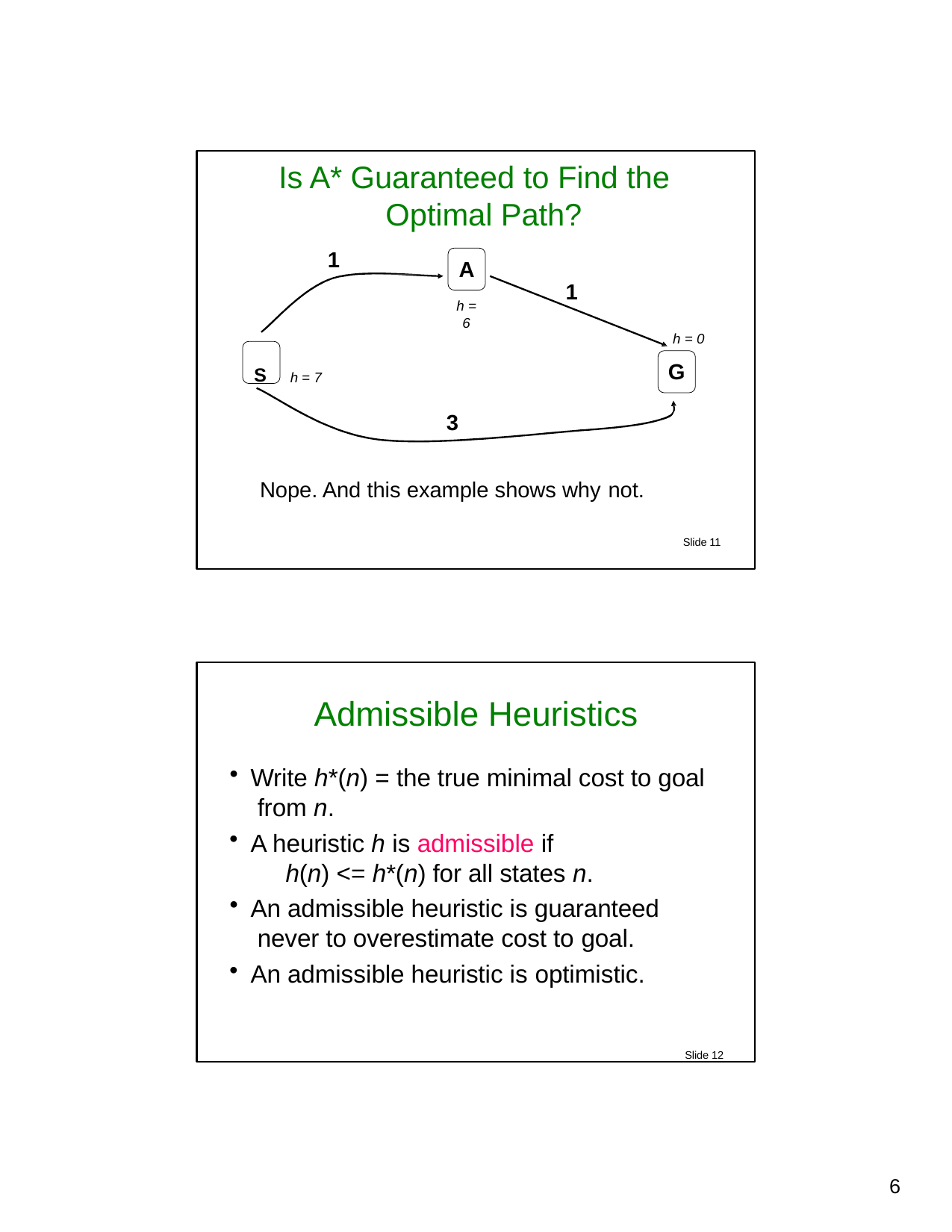

Is A* Guaranteed to Find the  Optimal Path?
1

A
h = 6

1
h = 0

S	h = 7

G

3

Nope. And this example shows why not.
Slide 11
Admissible Heuristics
Write h*(n) = the true minimal cost to goal  from n.
A heuristic h is admissible if
h(n) <= h*(n) for all states n.
An admissible heuristic is guaranteed  never to overestimate cost to goal.
An admissible heuristic is optimistic.

Slide 12
6